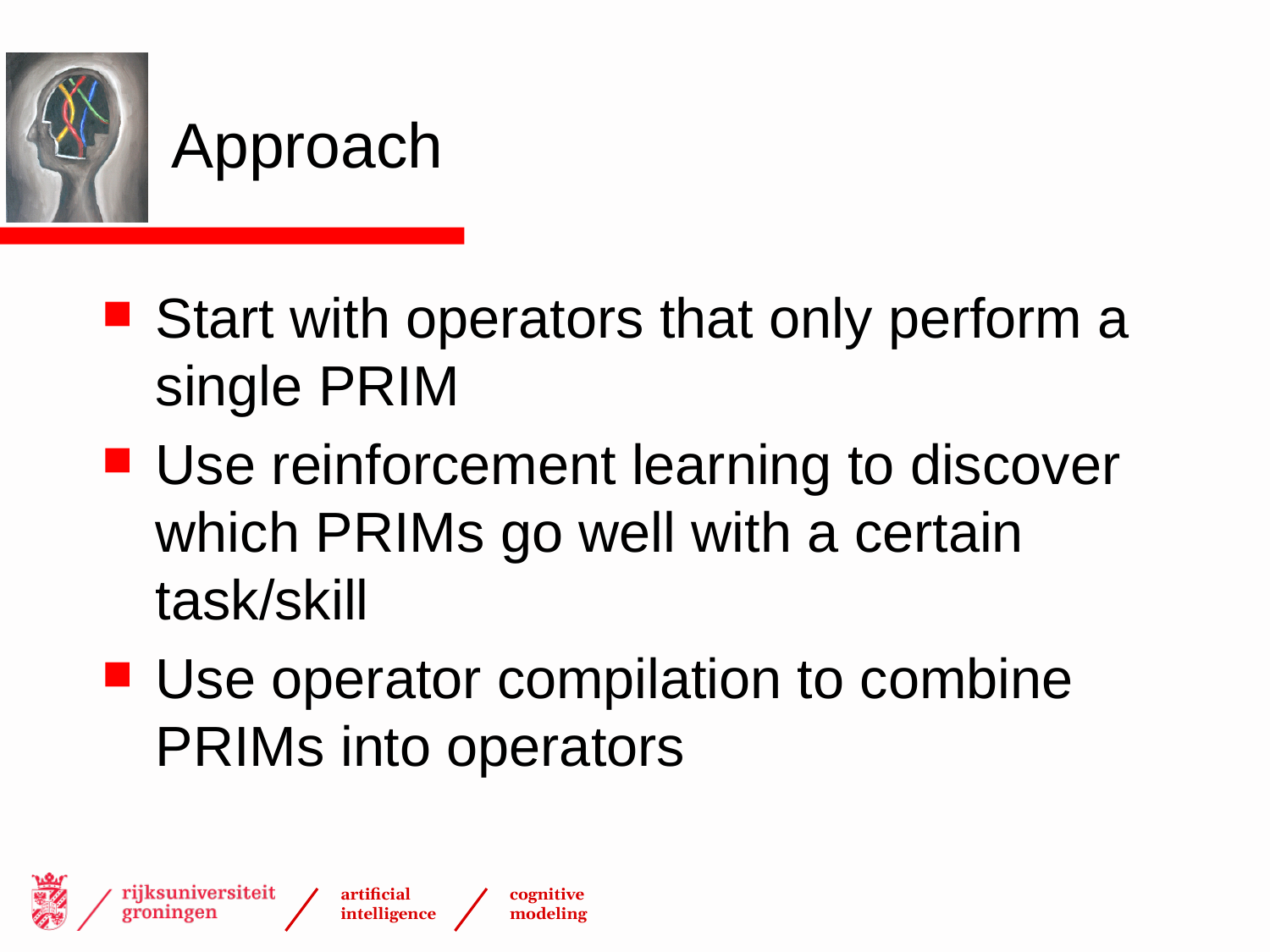

# Approach
Start with operators that only perform a single PRIM
Use reinforcement learning to discover which PRIMs go well with a certain task/skill
Use operator compilation to combine PRIMs into operators